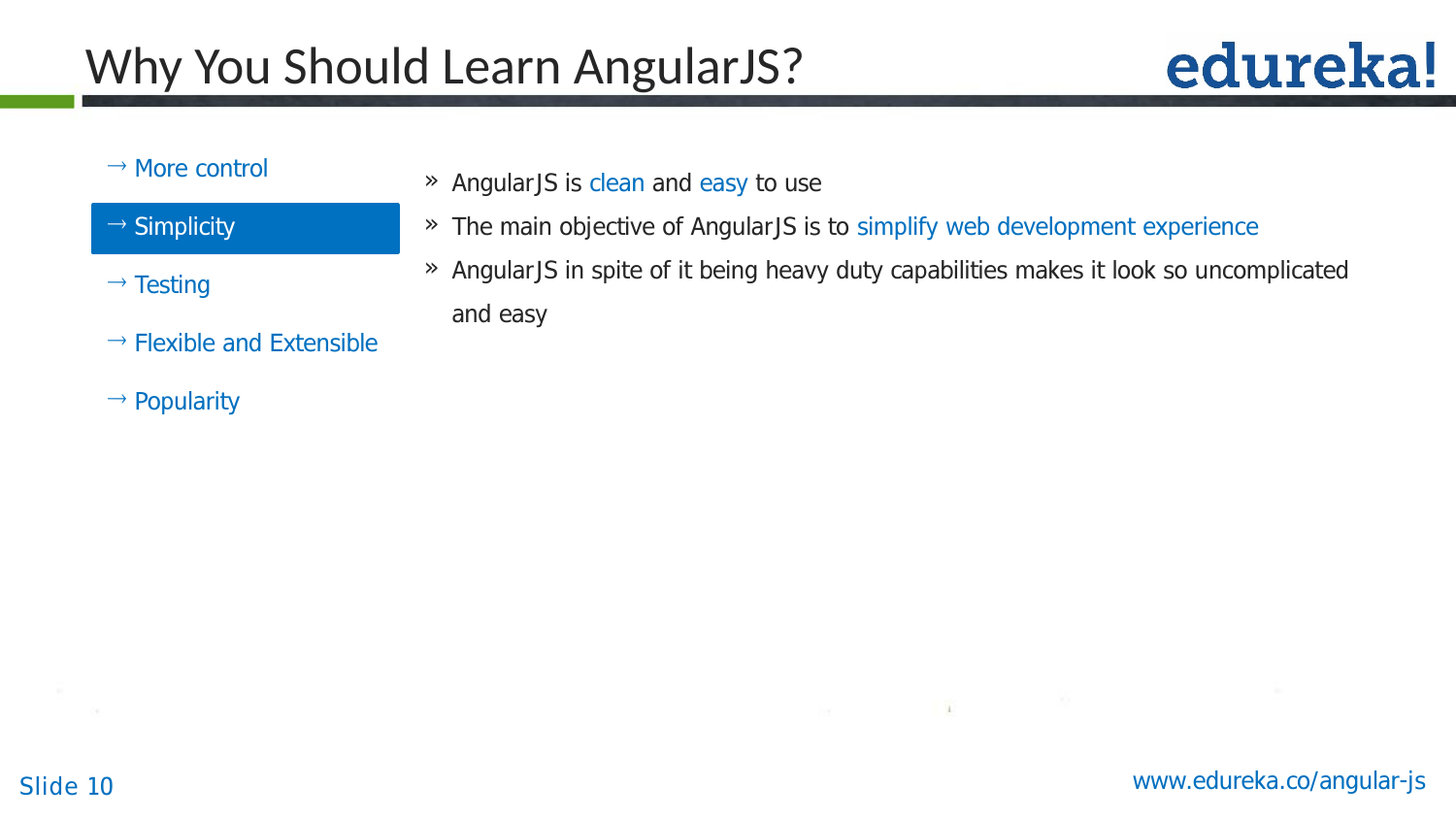

Why You Should Learn AngularJS?
More control

Simplicity

Testing

Flexible and Extensible

Popularity

AngularJS is clean and easy to use
The main objective of AngularJS is to simplify web development experience
AngularJS in spite of it being heavy duty capabilities makes it look so uncomplicated and easy